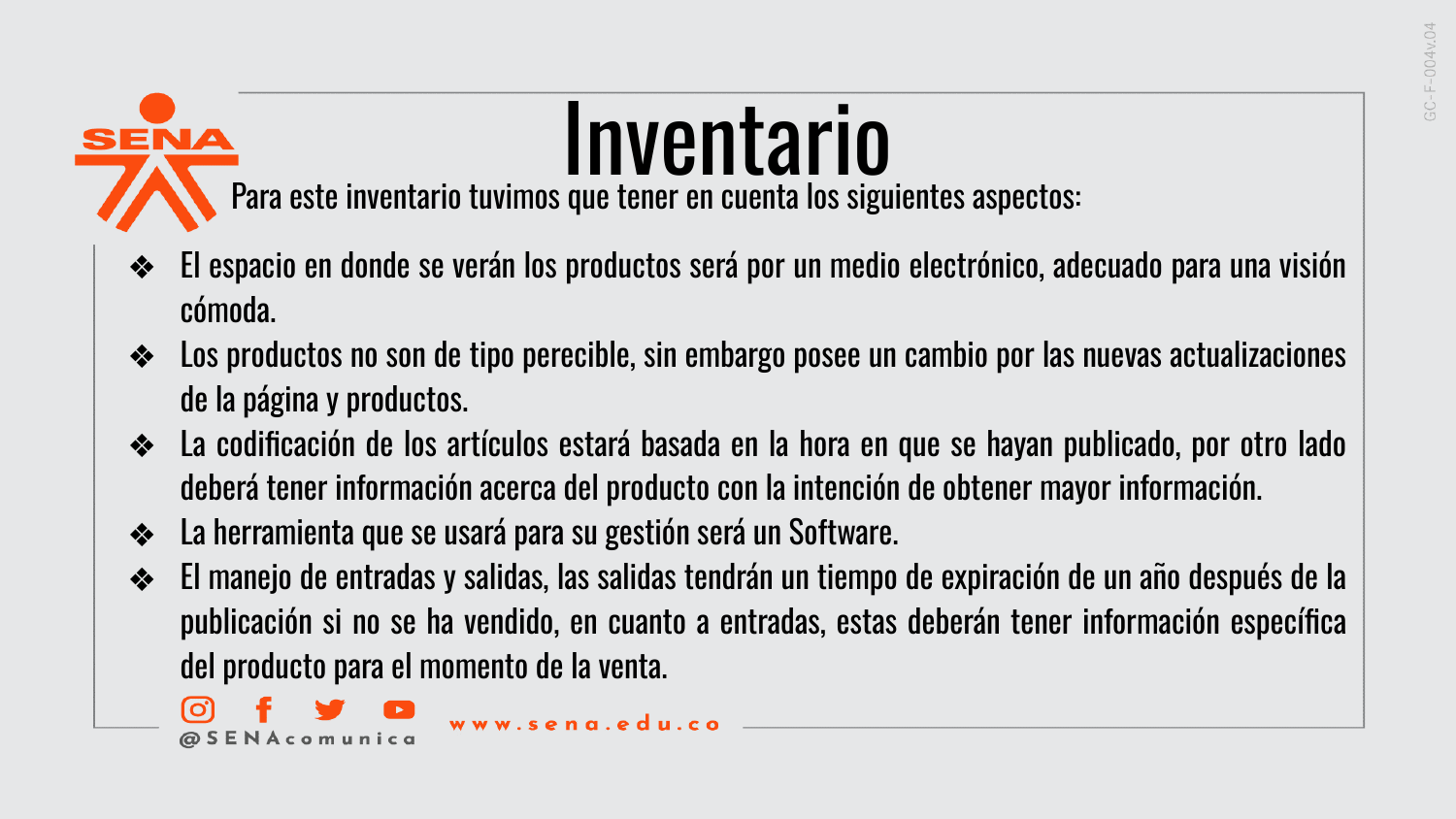

# Inventario
                 Para este inventario tuvimos que tener en cuenta los siguientes aspectos:
El espacio en donde se verán los productos será por un medio electrónico, adecuado para una visión cómoda.
Los productos no son de tipo perecible, sin embargo posee un cambio por las nuevas actualizaciones de la página y productos.
La codificación de los artículos estará basada en la hora en que se hayan publicado, por otro lado deberá tener información acerca del producto con la intención de obtener mayor información.
La herramienta que se usará para su gestión será un Software.
El manejo de entradas y salidas, las salidas tendrán un tiempo de expiración de un año después de la publicación si no se ha vendido, en cuanto a entradas, estas deberán tener información específica del producto para el momento de la venta.